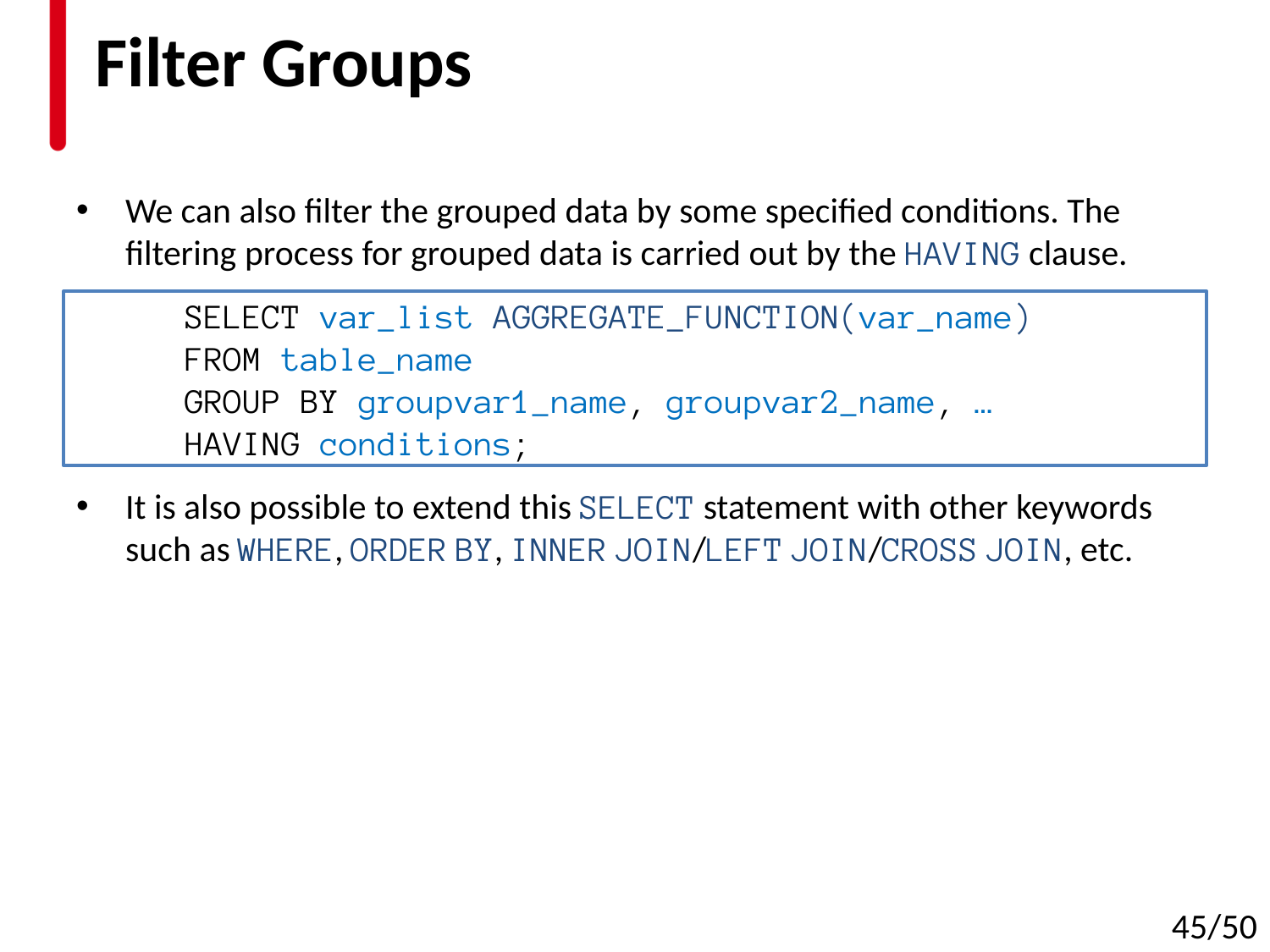

# Filter Groups
We can also filter the grouped data by some specified conditions. The filtering process for grouped data is carried out by the HAVING clause.

It is also possible to extend this SELECT statement with other keywords such as WHERE, ORDER BY, INNER JOIN/LEFT JOIN/CROSS JOIN, etc.

SELECT var_list AGGREGATE_FUNCTION(var_name)
FROM table_name
GROUP BY groupvar1_name, groupvar2_name, …
HAVING conditions;